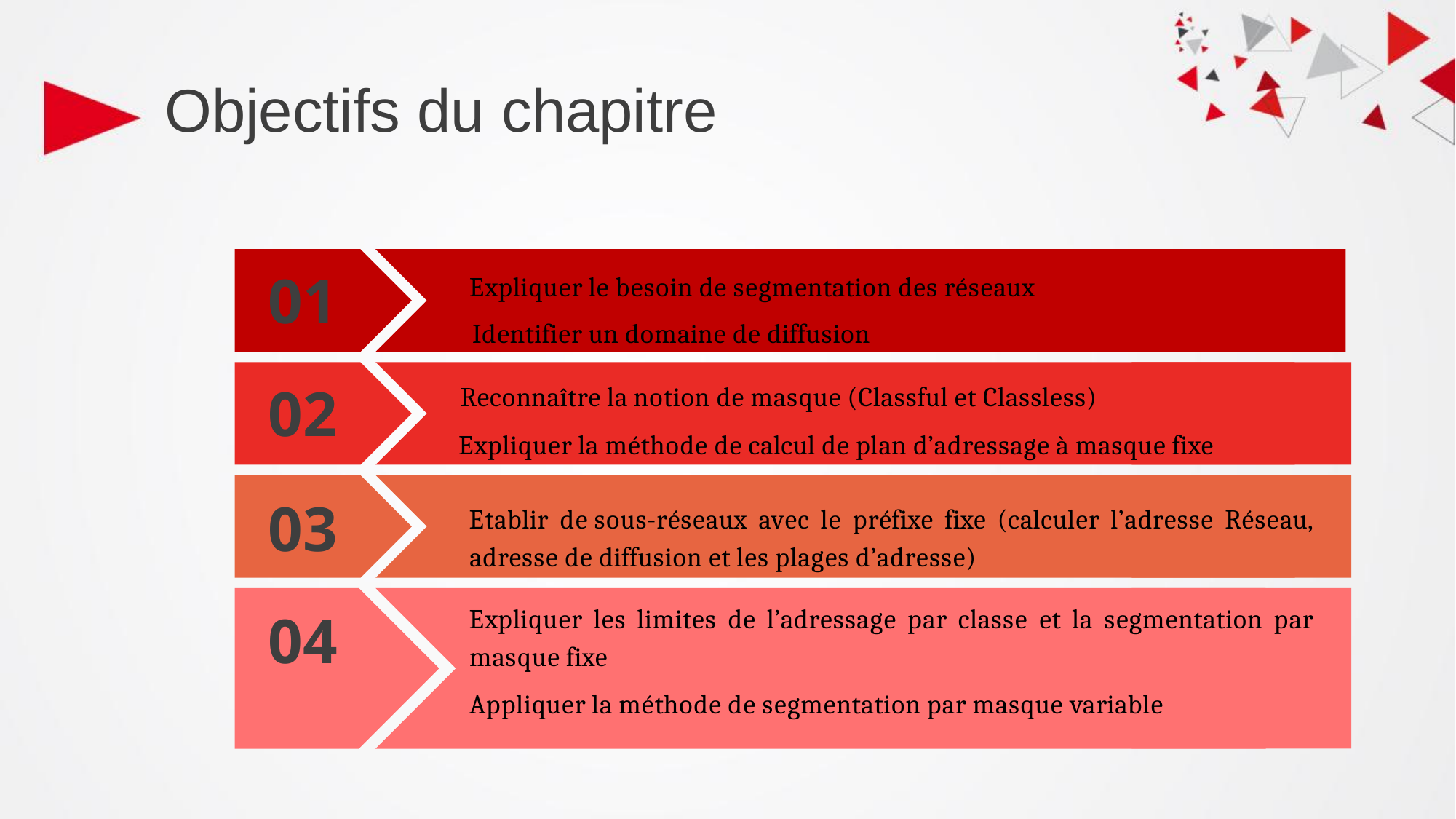

Objectifs du chapitre

01
Expliquer le besoin de segmentation des réseaux
       Identifier un domaine de diffusion

Reconnaître la notion de masque (Classful et Classless)
02
Expliquer la méthode de calcul de plan d’adressage à masque fixe

03
Etablir de sous-réseaux avec le préfixe fixe (calculer l’adresse Réseau, adresse de diffusion et les plages d’adresse)

Expliquer les limites de l’adressage par classe et la segmentation par masque fixe
Appliquer la méthode de segmentation par masque variable
04